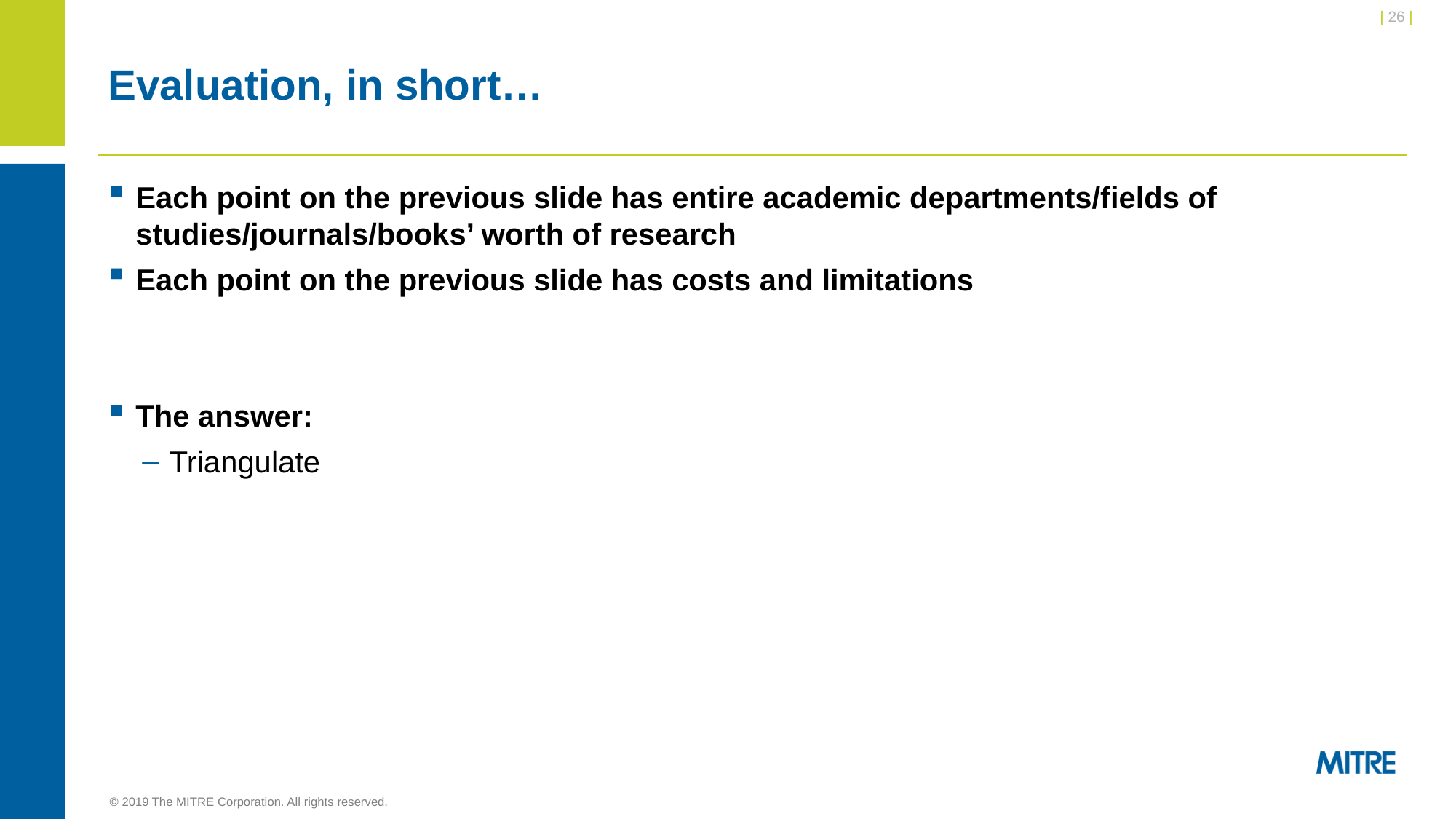

| 26 |
# Evaluation, in short…
Each point on the previous slide has entire academic departments/fields of studies/journals/books’ worth of research
Each point on the previous slide has costs and limitations

The answer:
Triangulate
© 2019 The MITRE Corporation. All rights reserved.